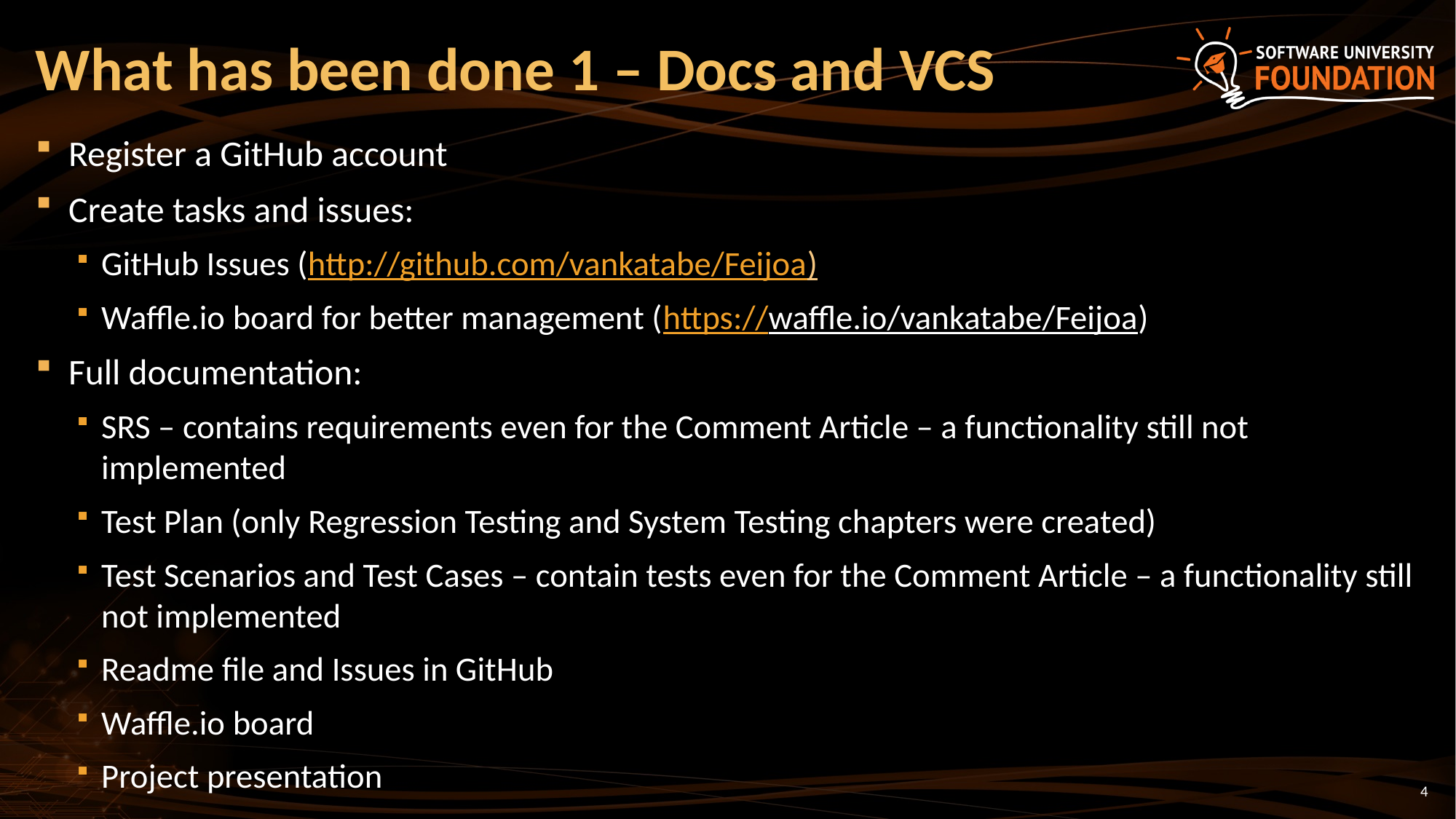

# What has been done 1 – Docs and VCS
Register a GitHub account
Create tasks and issues:
GitHub Issues (http://github.com/vankatabe/Feijoa)
Waffle.io board for better management (https://waffle.io/vankatabe/Feijoa)
Full documentation:
SRS – contains requirements even for the Comment Article – a functionality still not implemented
Test Plan (only Regression Testing and System Testing chapters were created)
Test Scenarios and Test Cases – contain tests even for the Comment Article – a functionality still not implemented
Readme file and Issues in GitHub
Waffle.io board
Project presentation
4